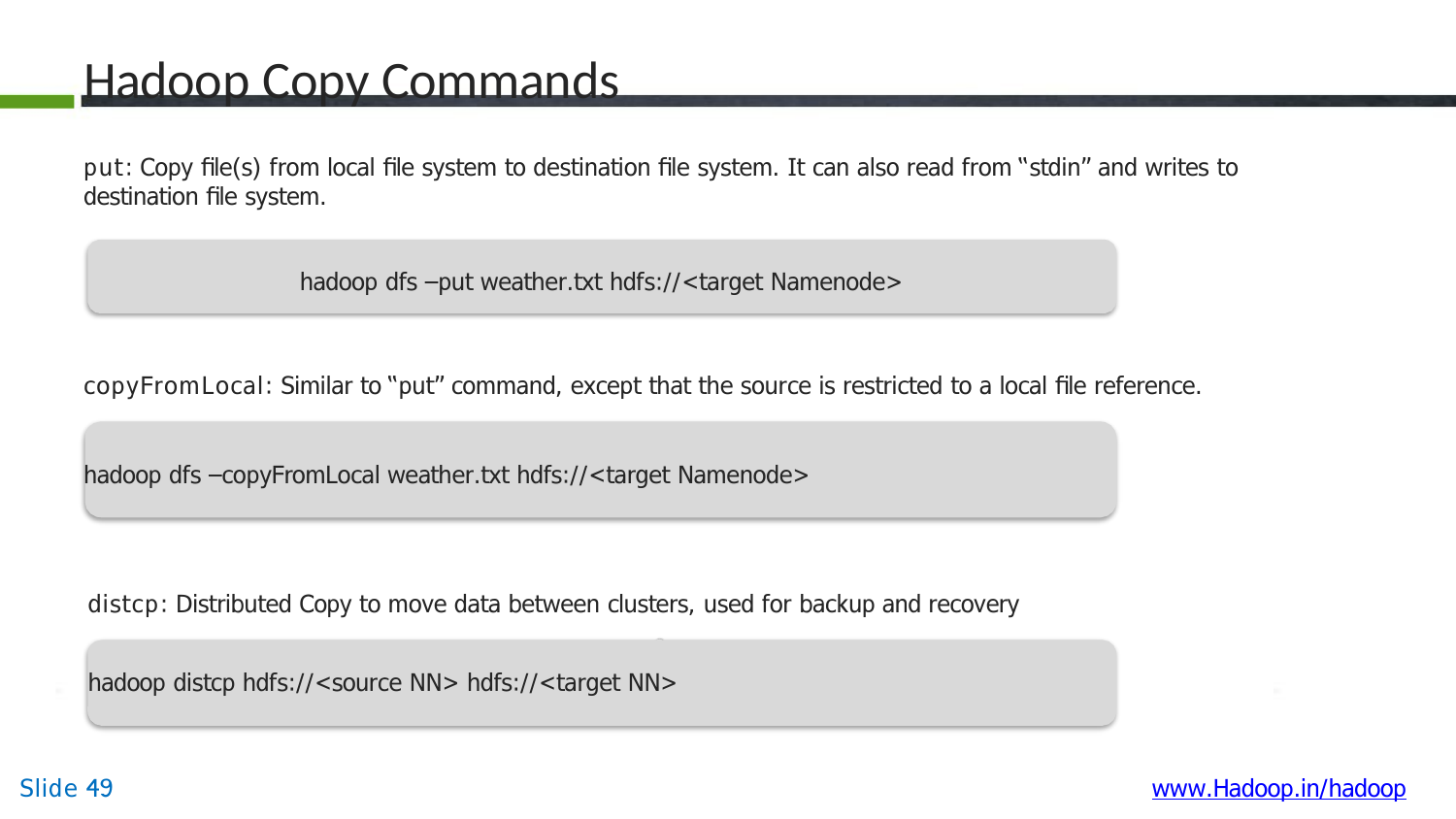

# Hadoop Copy Commands
put: Copy file(s) from local file system to destination file system. It can also read from “stdin” and writes to destination file system.

hadoop dfs –put weather.txt hdfs://<target Namenode>

copyFromLocal: Similar to “put” command, except that the source is restricted to a local file reference.

hadoop dfs –copyFromLocal weather.txt hdfs://<target Namenode>

distcp: Distributed Copy to move data between clusters, used for backup and recovery

hadoop distcp hdfs://<source NN> hdfs://<target NN>

www.Hadoop.in/hadoop
Slide 49